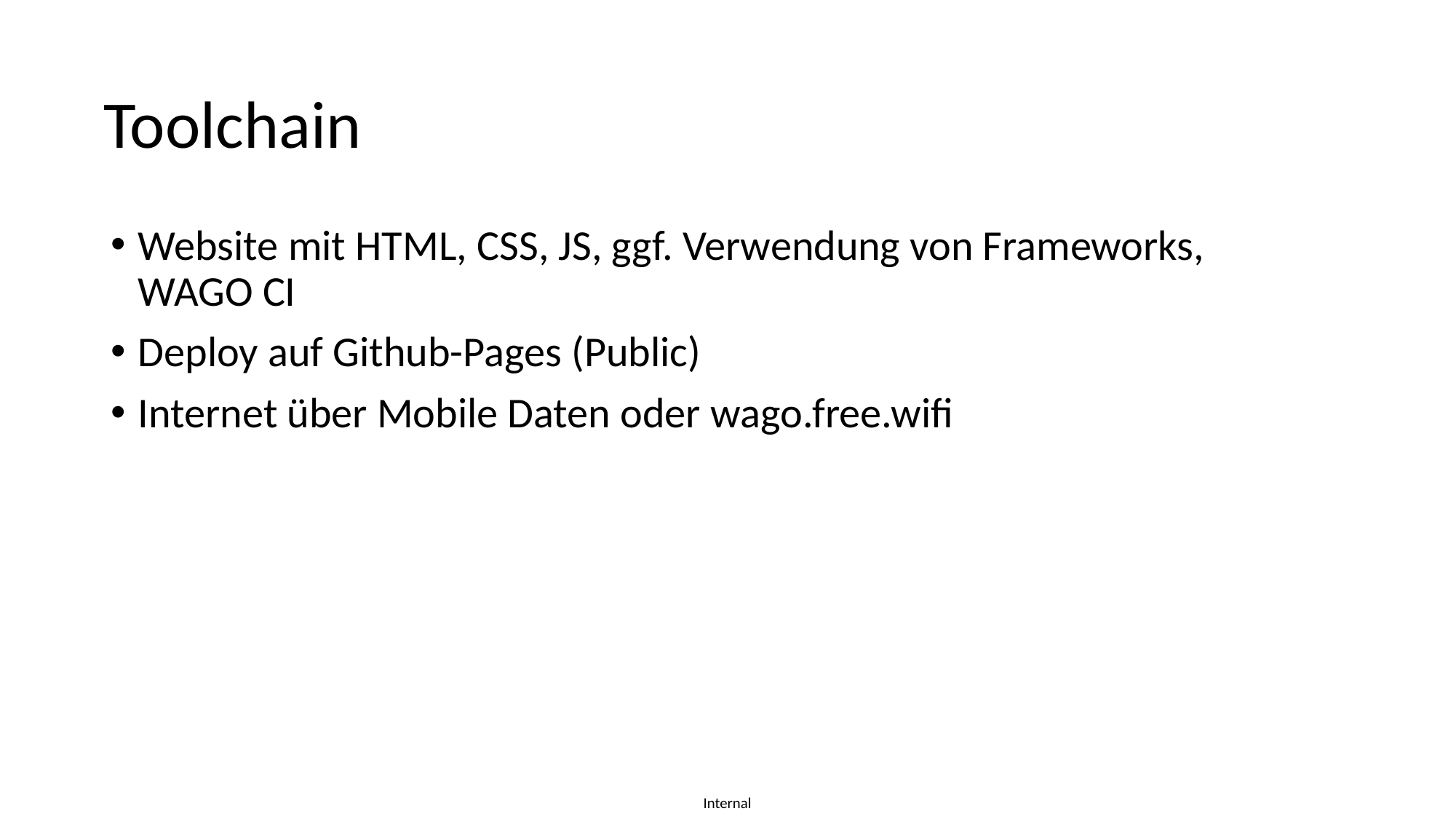

# Toolchain
Website mit HTML, CSS, JS, ggf. Verwendung von Frameworks, WAGO CI
Deploy auf Github-Pages (Public)
Internet über Mobile Daten oder wago.free.wifi